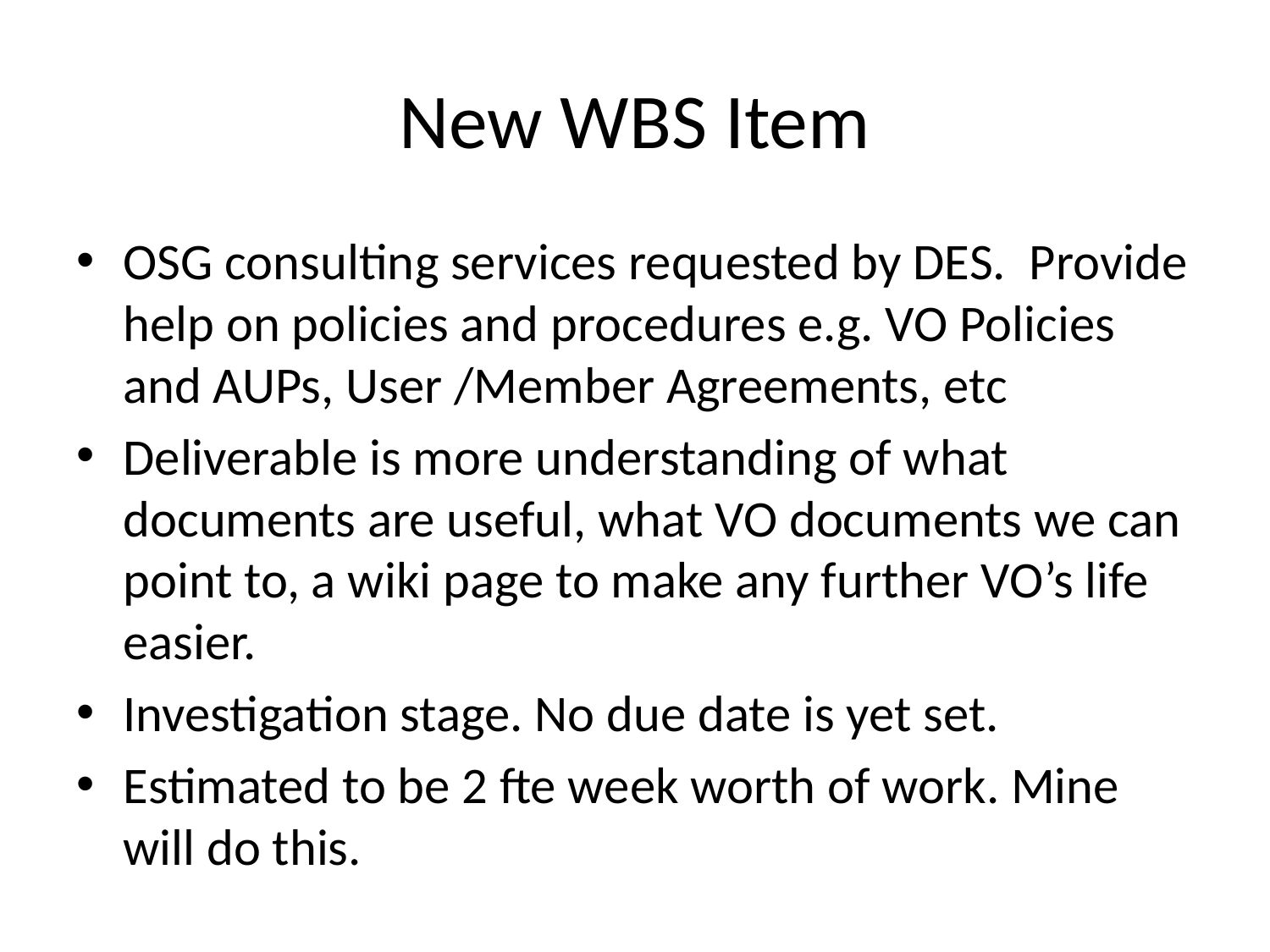

# New WBS Item
OSG consulting services requested by DES.  Provide help on policies and procedures e.g. VO Policies and AUPs, User /Member Agreements, etc
Deliverable is more understanding of what documents are useful, what VO documents we can point to, a wiki page to make any further VO’s life easier.
Investigation stage. No due date is yet set.
Estimated to be 2 fte week worth of work. Mine will do this.